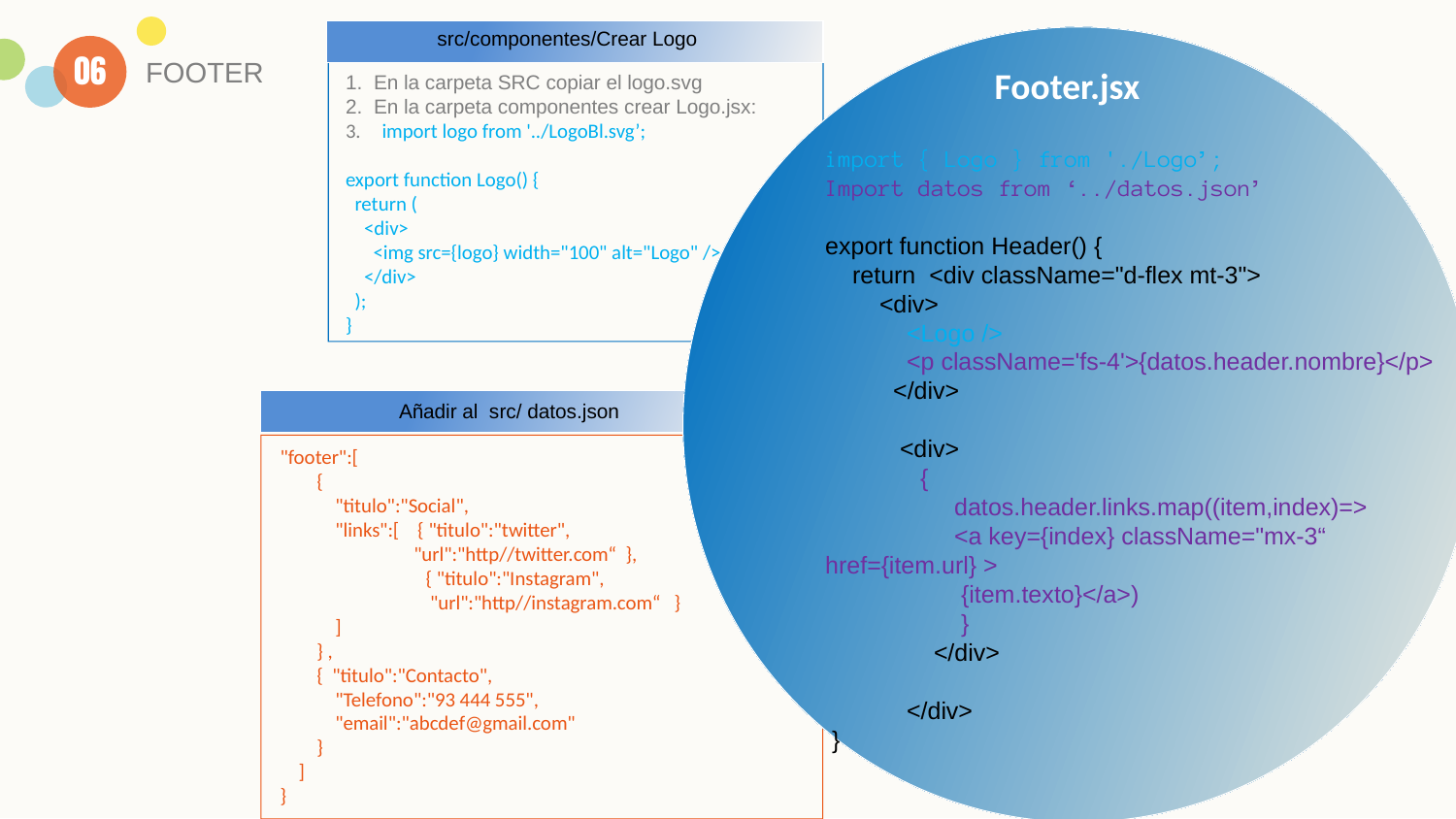

>>
src/componentes/Crear Logo

06
FOOTER
Footer.jsx
En la carpeta SRC copiar el logo.svg
En la carpeta componentes crear Logo.jsx:
import logo from '../LogoBl.svg’;
export function Logo() {
  return (
    <div>
      <img src={logo} width="100" alt="Logo" />
    </div>
  );
}

import { Logo } from './Logo’;
Import datos from ‘../datos.json’
export function Header() {
    return  <div className="d-flex mt-3">
        <div>
            <Logo />
            <p className='fs-4'>{datos.header.nombre}</p>
          </div>
           <div>
              {
                   datos.header.links.map((item,index)=>
                   <a key={index} className="mx-3“ href={item.url} >
                    {item.texto}</a>)
                    }
                </div>

            </div>
 }

Añadir al  src/ datos.json

"footer":[
        {
            "titulo":"Social",
            "links":[    { "titulo":"twitter",
                             "url":"http//twitter.com“  },
         	{ "titulo":"Instagram",
                	 "url":"http//instagram.com“   }
            ]
        } ,
        {  "titulo":"Contacto",
            "Telefono":"93 444 555",
            "email":"abcdef@gmail.com"
        }
    ]
}

Keyword